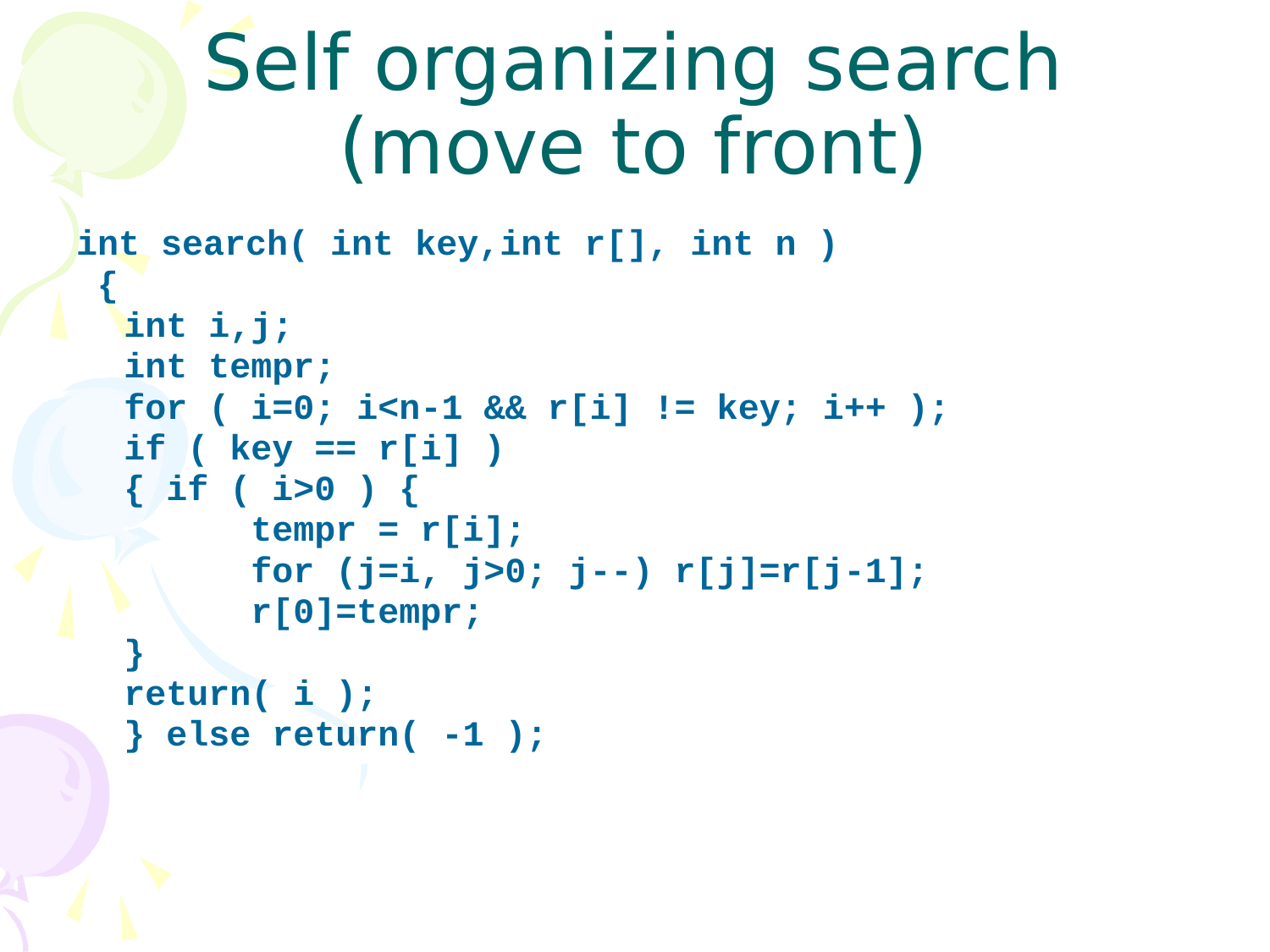

# Self organizing search (move to front)
int search( int key,int r[], int n )
 {
	int i,j;
	int tempr;
	for ( i=0; i<n-1 && r[i] != key; i++ );
	if ( key == r[i] )
	{ if ( i>0 ) {
		tempr = r[i];
		for (j=i, j>0; j--) r[j]=r[j-1];
		r[0]=tempr;
	}
	return( i );
	} else return( -1 );